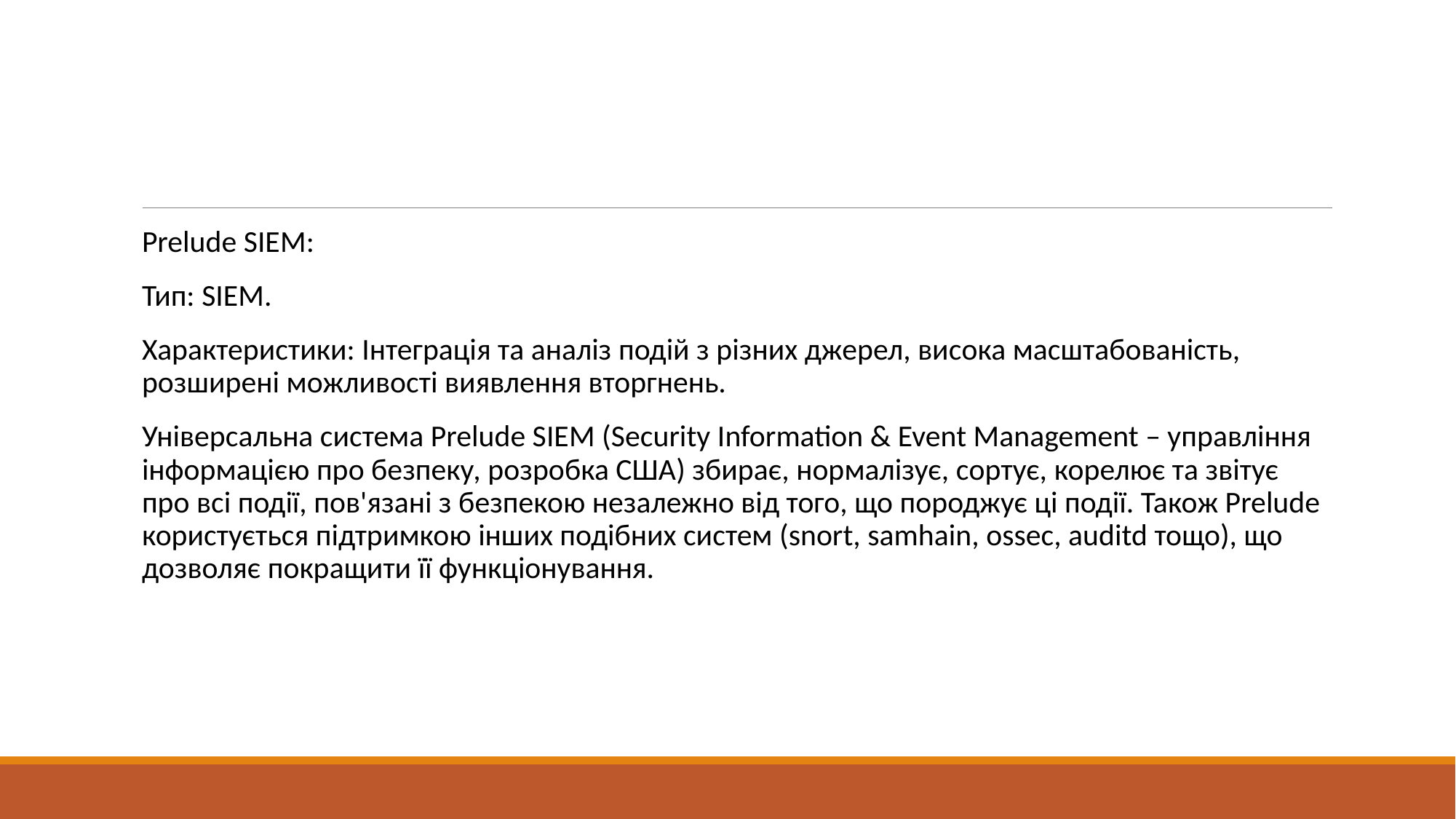

#
Prelude SIEM:
Тип: SIEM.
Характеристики: Інтеграція та аналіз подій з різних джерел, висока масштабованість, розширені можливості виявлення вторгнень.
Універсальна система Prelude SIEM (Security Information & Event Management – управління інформацією про безпеку, розробка США) збирає, нормалізує, сортує, корелює та звітує про всі події, пов'язані з безпекою незалежно від того, що породжує ці події. Також Prelude користується підтримкою інших подібних систем (snort, samhain, ossec, auditd тощо), що дозволяє покращити її функціонування.